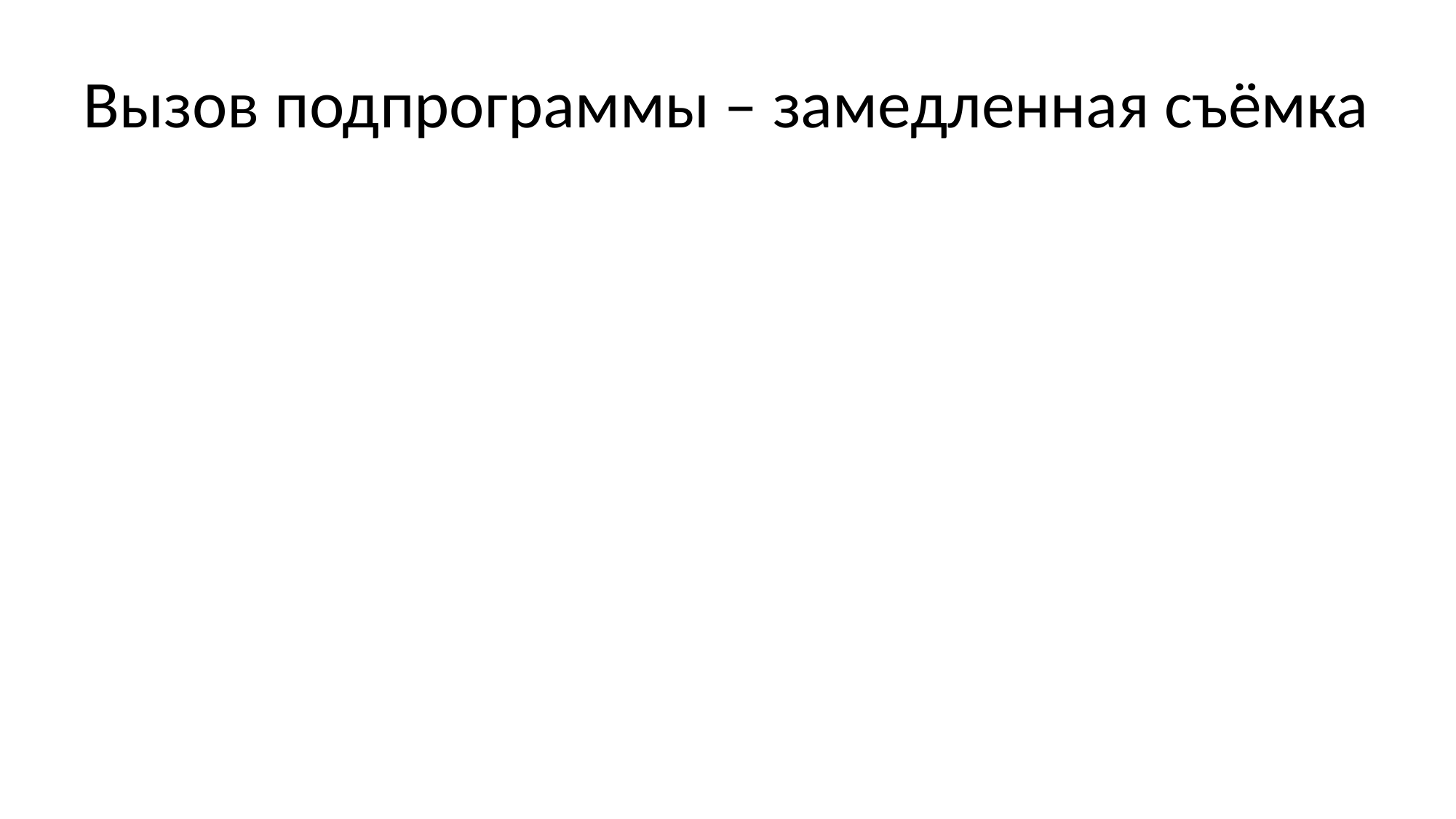

# Вызов подпрограммы – замедленная съёмка
Вызывающая подпрограмма
Создает начало стекового кадра и размещает там значения фактических параметров
Передает управление подпрограмме

Вызываемая подпрограмма
Пролог
Зависит от архитектуры процессора, соглашения о вызовах (calling convention), языка программирования и т.п.
Дописывает в стековый кадр адрес возврата из специального регистра, резервирует место для хранения локальных переменных и т.п.
Собственно исполнение подпрограммы
Эпилог = Пролог -1  -- действия, обратные к действиям пролога
Передает управление вызывающей подпрограмме

Вызывающая подпрограмма
Уничтожает стековый кадр